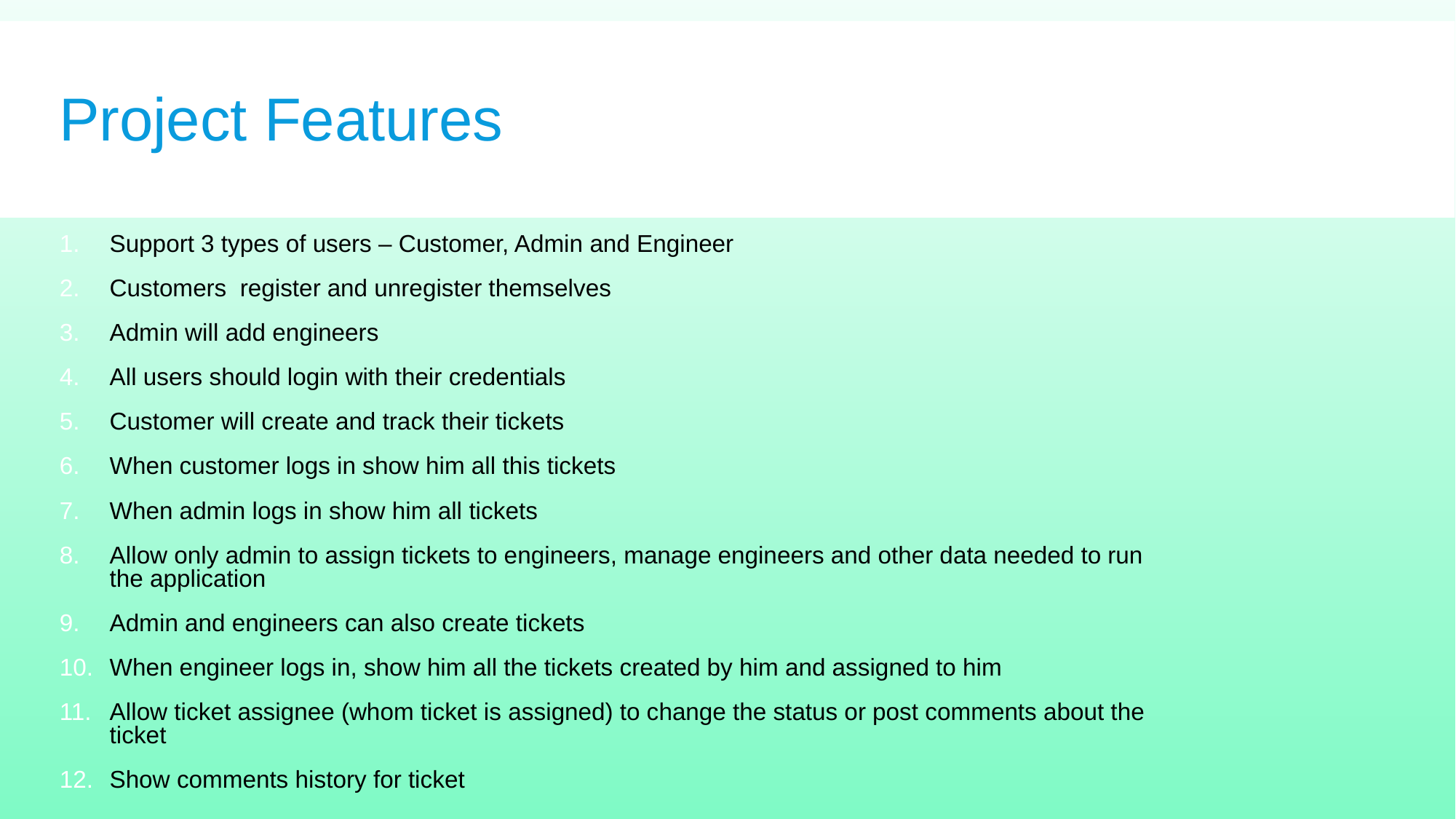

Project Features
Support 3 types of users – Customer, Admin and Engineer
Customers  register and unregister themselves
Admin will add engineers
All users should login with their credentials
Customer will create and track their tickets
When customer logs in show him all this tickets
When admin logs in show him all tickets
Allow only admin to assign tickets to engineers, manage engineers and other data needed to run the application
Admin and engineers can also create tickets
When engineer logs in, show him all the tickets created by him and assigned to him
Allow ticket assignee (whom ticket is assigned) to change the status or post comments about the ticket
Show comments history for ticket